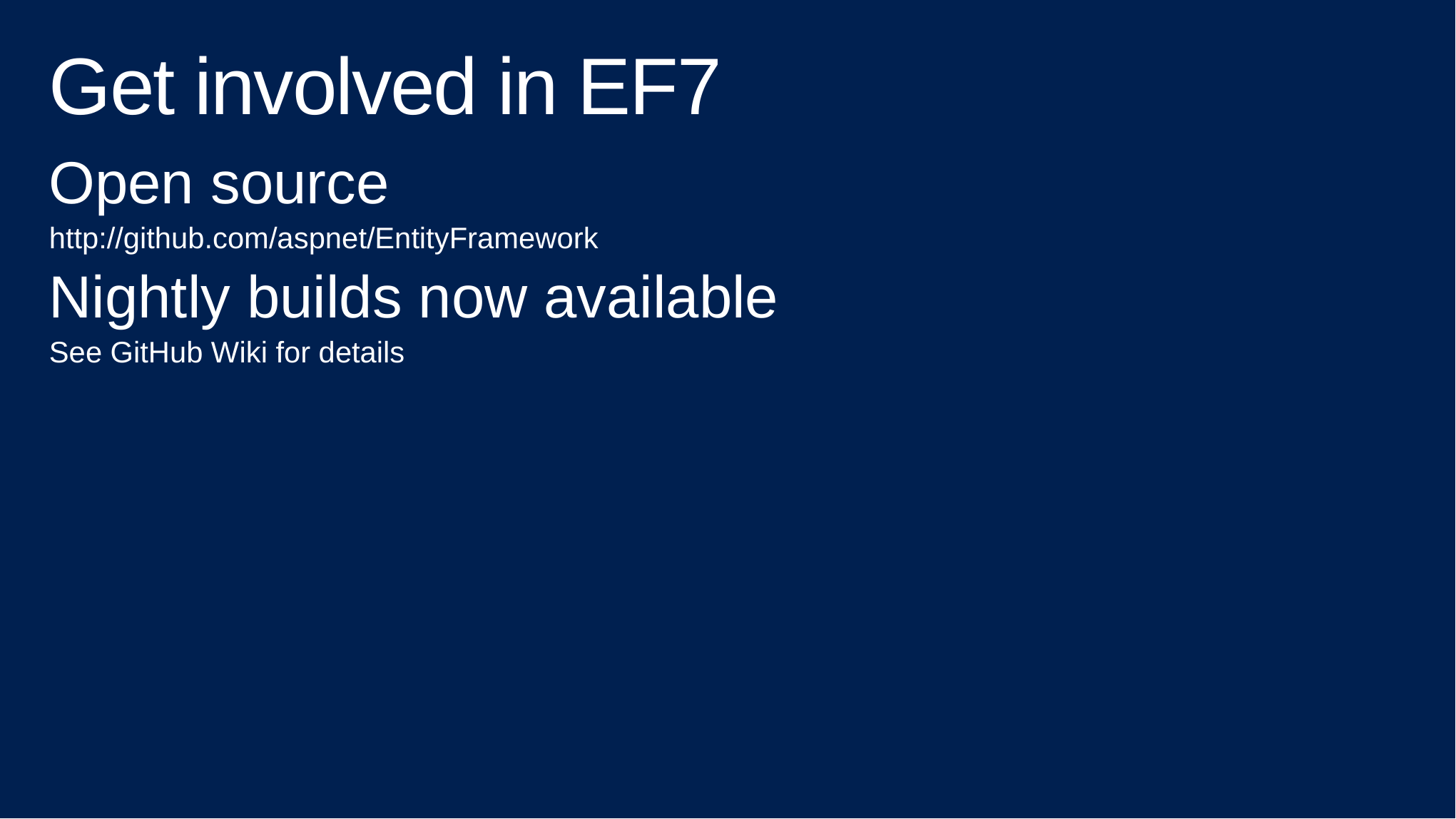

# Get involved in EF7
Open source
http://github.com/aspnet/EntityFramework
Nightly builds now available
See GitHub Wiki for details